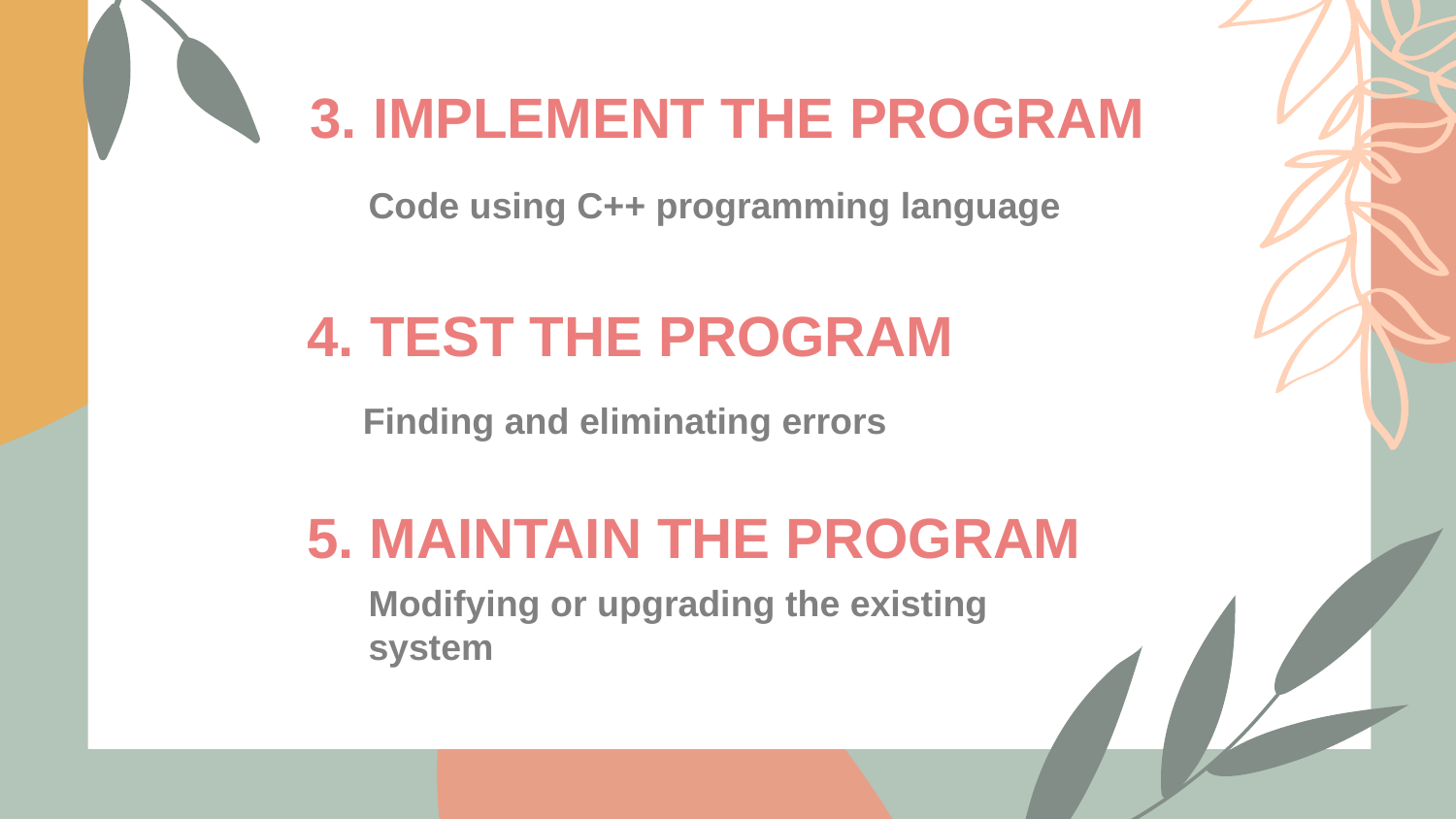

# 3. IMPLEMENT THE PROGRAM
Code using C++ programming language
4. TEST THE PROGRAM
Finding and eliminating errors
5. MAINTAIN THE PROGRAM

Modifying or upgrading the existing system